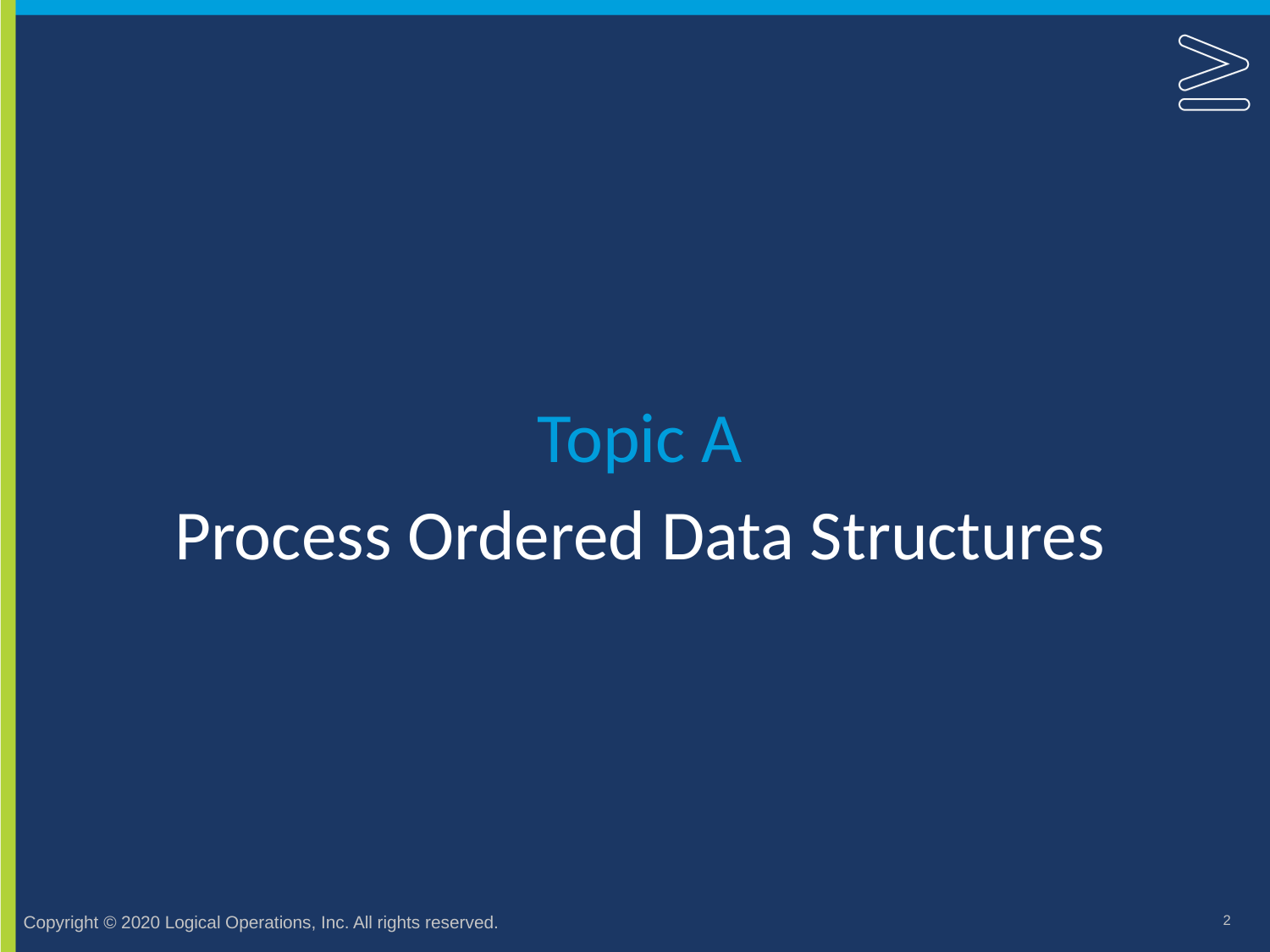

Topic A
# Process Ordered Data Structures
2